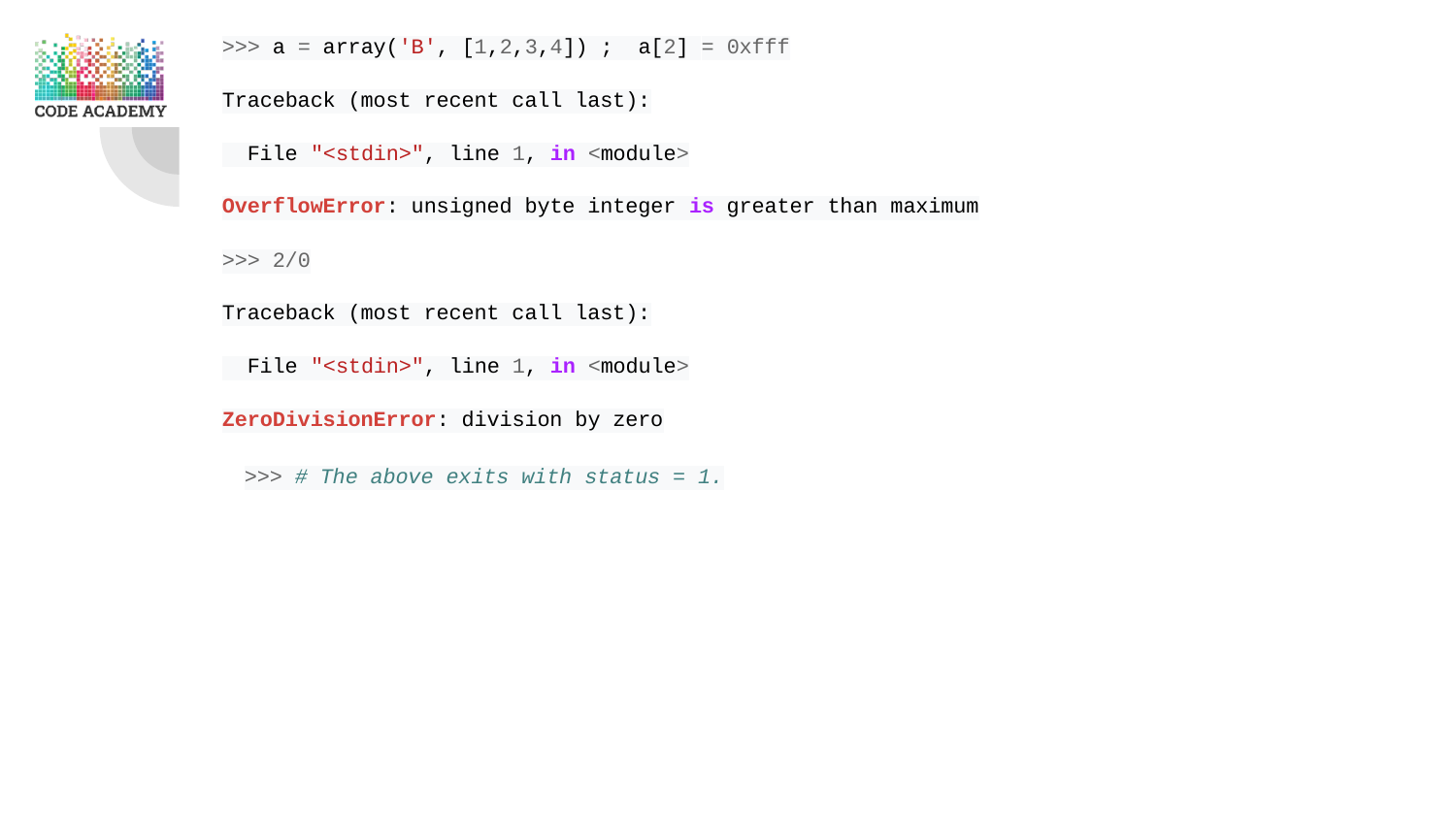

>>> a = array('B', [1,2,3,4]) ;  a[2] = 0xfff
Traceback (most recent call last):
  File "<stdin>", line 1, in <module>
OverflowError: unsigned byte integer is greater than maximum
>>> 2/0
Traceback (most recent call last):
  File "<stdin>", line 1, in <module>
ZeroDivisionError: division by zero
>>> # The above exits with status = 1.